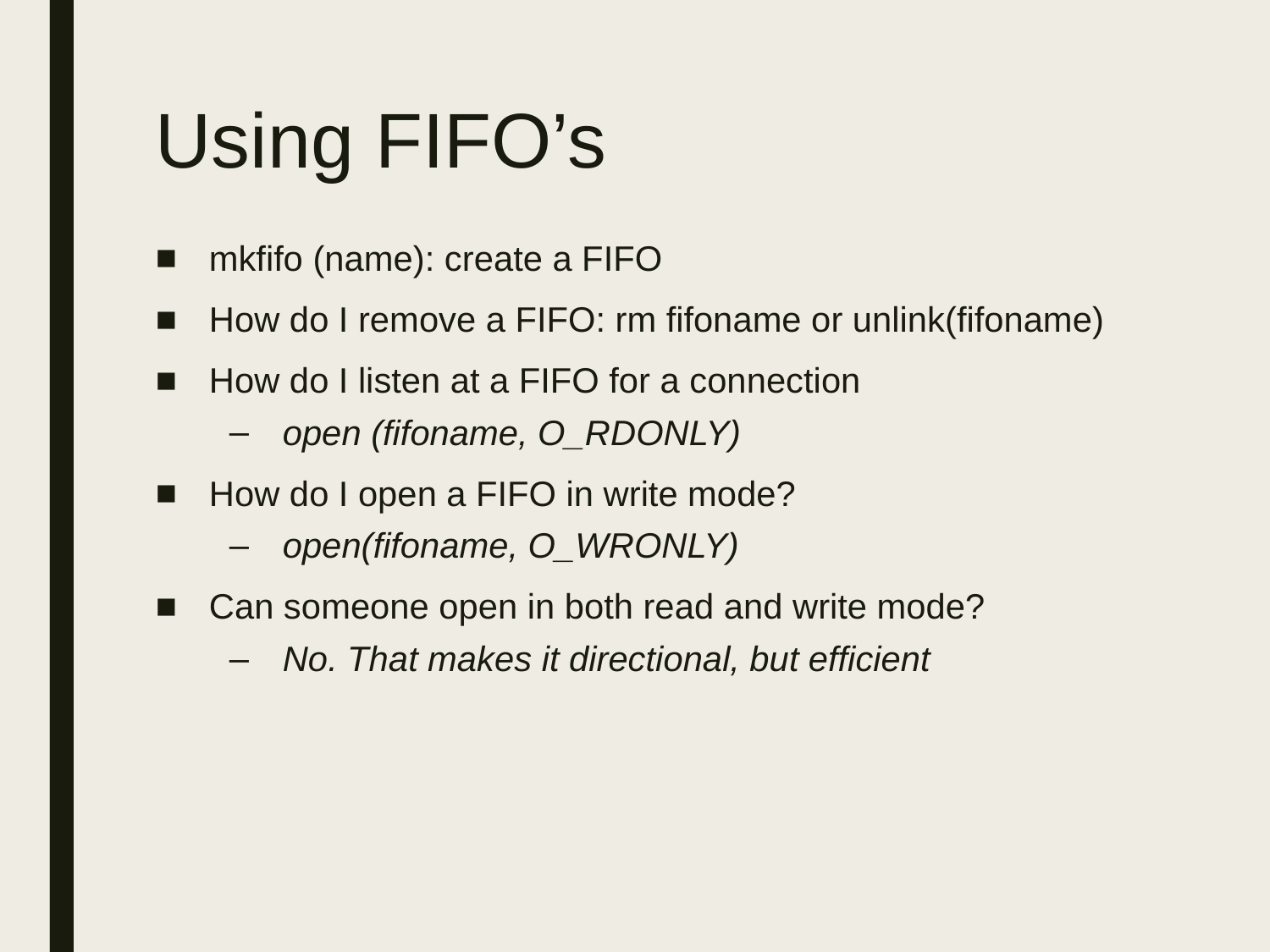

# Using FIFO’s
mkfifo (name): create a FIFO
How do I remove a FIFO: rm fifoname or unlink(fifoname)
How do I listen at a FIFO for a connection
open (fifoname, O_RDONLY)
How do I open a FIFO in write mode?
open(fifoname, O_WRONLY)
Can someone open in both read and write mode?
No. That makes it directional, but efficient